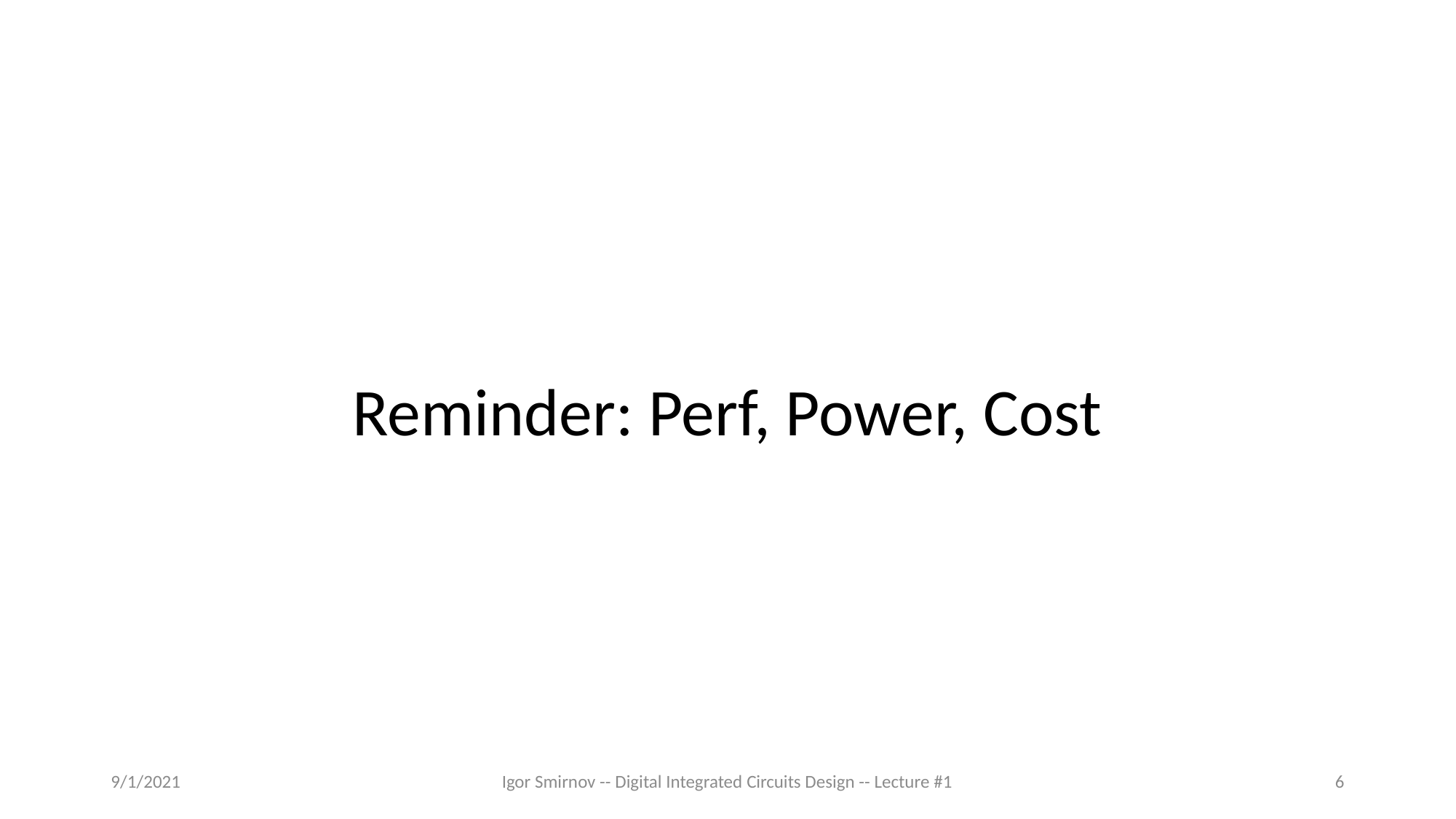

# Reminder: Perf, Power, Cost
9/1/2021
Igor Smirnov -- Digital Integrated Circuits Design -- Lecture #1
6